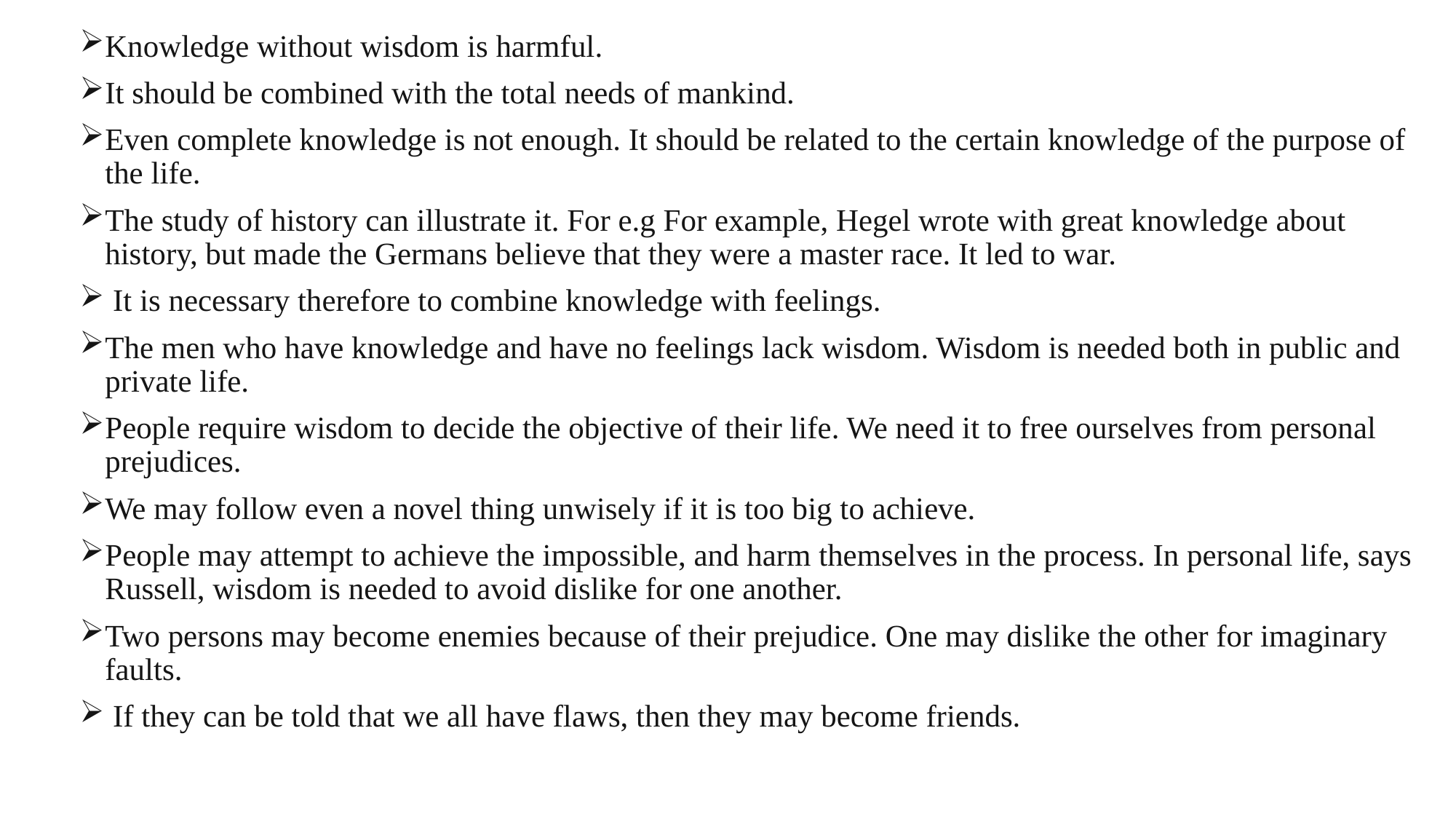

Knowledge without wisdom is harmful.
It should be combined with the total needs of mankind.
Even complete knowledge is not enough. It should be related to the certain knowledge of the purpose of the life.
The study of history can illustrate it. For e.g For example, Hegel wrote with great knowledge about history, but made the Germans believe that they were a master race. It led to war.
 It is necessary therefore to combine knowledge with feelings.
The men who have knowledge and have no feelings lack wisdom. Wisdom is needed both in public and private life.
People require wisdom to decide the objective of their life. We need it to free ourselves from personal prejudices.
We may follow even a novel thing unwisely if it is too big to achieve.
People may attempt to achieve the impossible, and harm themselves in the process. In personal life, says Russell, wisdom is needed to avoid dislike for one another.
Two persons may become enemies because of their prejudice. One may dislike the other for imaginary faults.
 If they can be told that we all have flaws, then they may become friends.